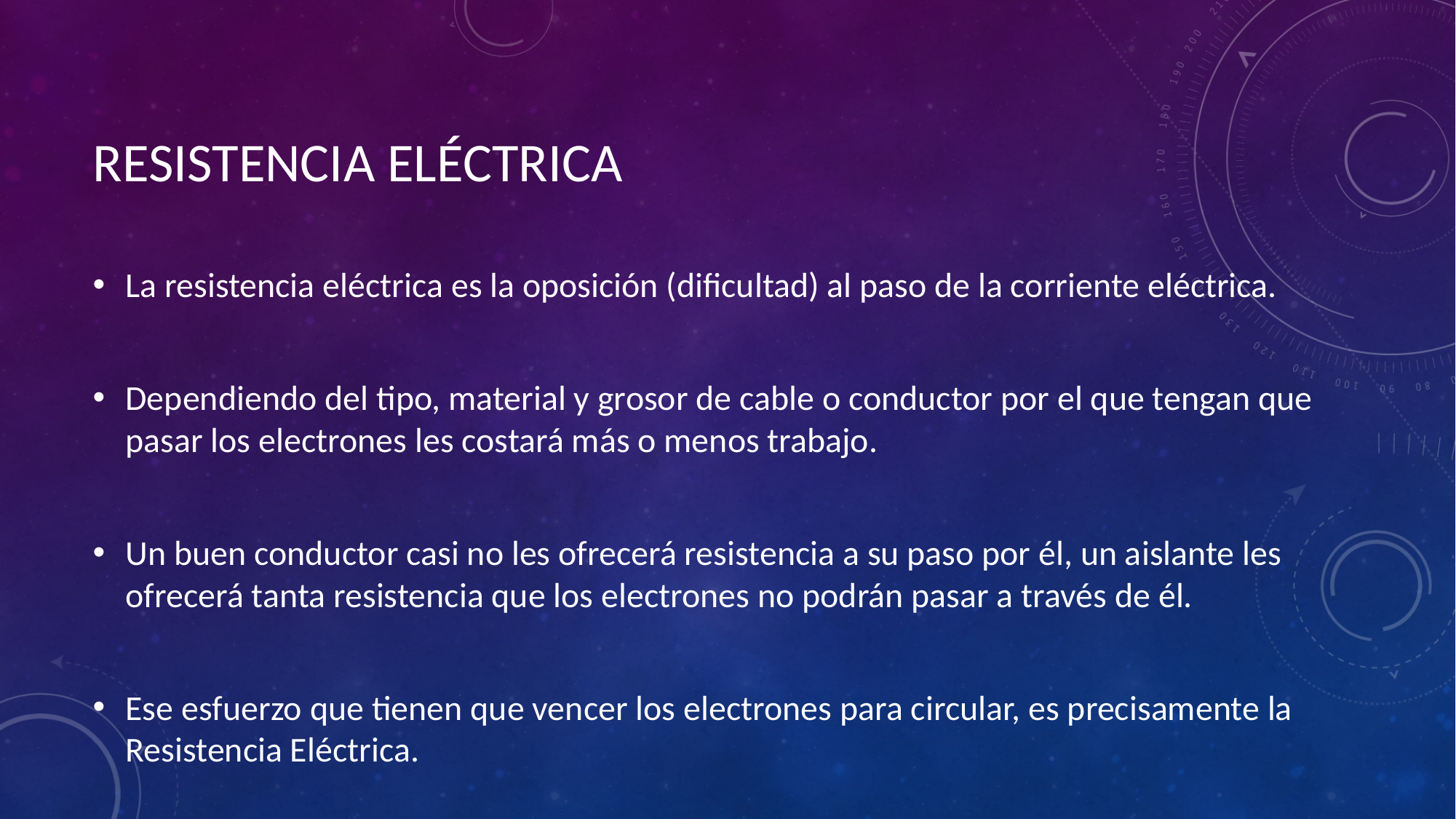

# Resistencia eléctrica
La resistencia eléctrica es la oposición (dificultad) al paso de la corriente eléctrica.

Dependiendo del tipo, material y grosor de cable o conductor por el que tengan que pasar los electrones les costará más o menos trabajo.

Un buen conductor casi no les ofrecerá resistencia a su paso por él, un aislante les ofrecerá tanta resistencia que los electrones no podrán pasar a través de él.

Ese esfuerzo que tienen que vencer los electrones para circular, es precisamente la Resistencia Eléctrica.